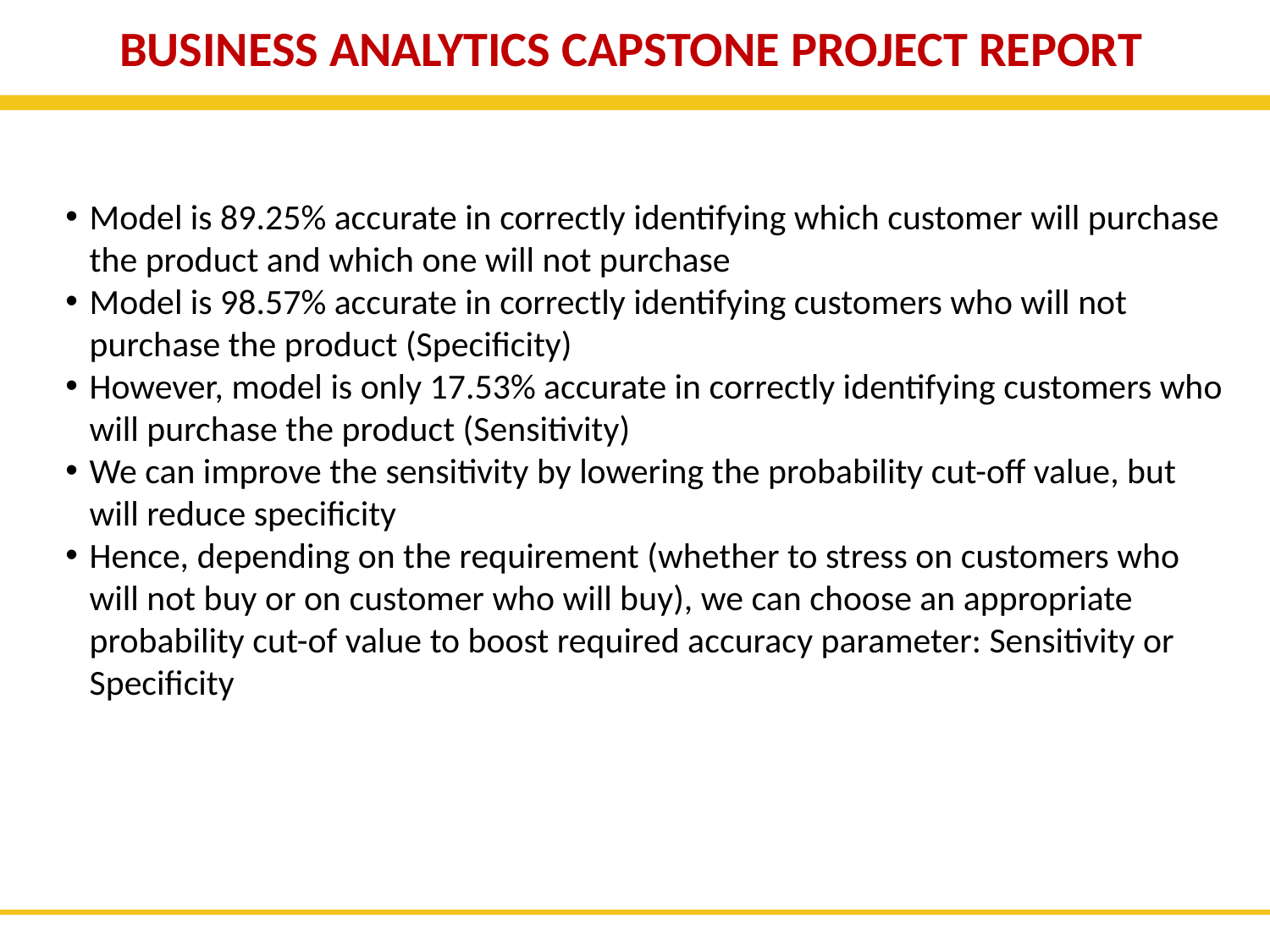

BUSINESS ANALYTICS CAPSTONE PROJECT REPORT

Model is 89.25% accurate in correctly identifying which customer will purchase the product and which one will not purchase
Model is 98.57% accurate in correctly identifying customers who will not purchase the product (Specificity)
However, model is only 17.53% accurate in correctly identifying customers who will purchase the product (Sensitivity)
We can improve the sensitivity by lowering the probability cut-off value, but will reduce specificity
Hence, depending on the requirement (whether to stress on customers who will not buy or on customer who will buy), we can choose an appropriate probability cut-of value to boost required accuracy parameter: Sensitivity or Specificity